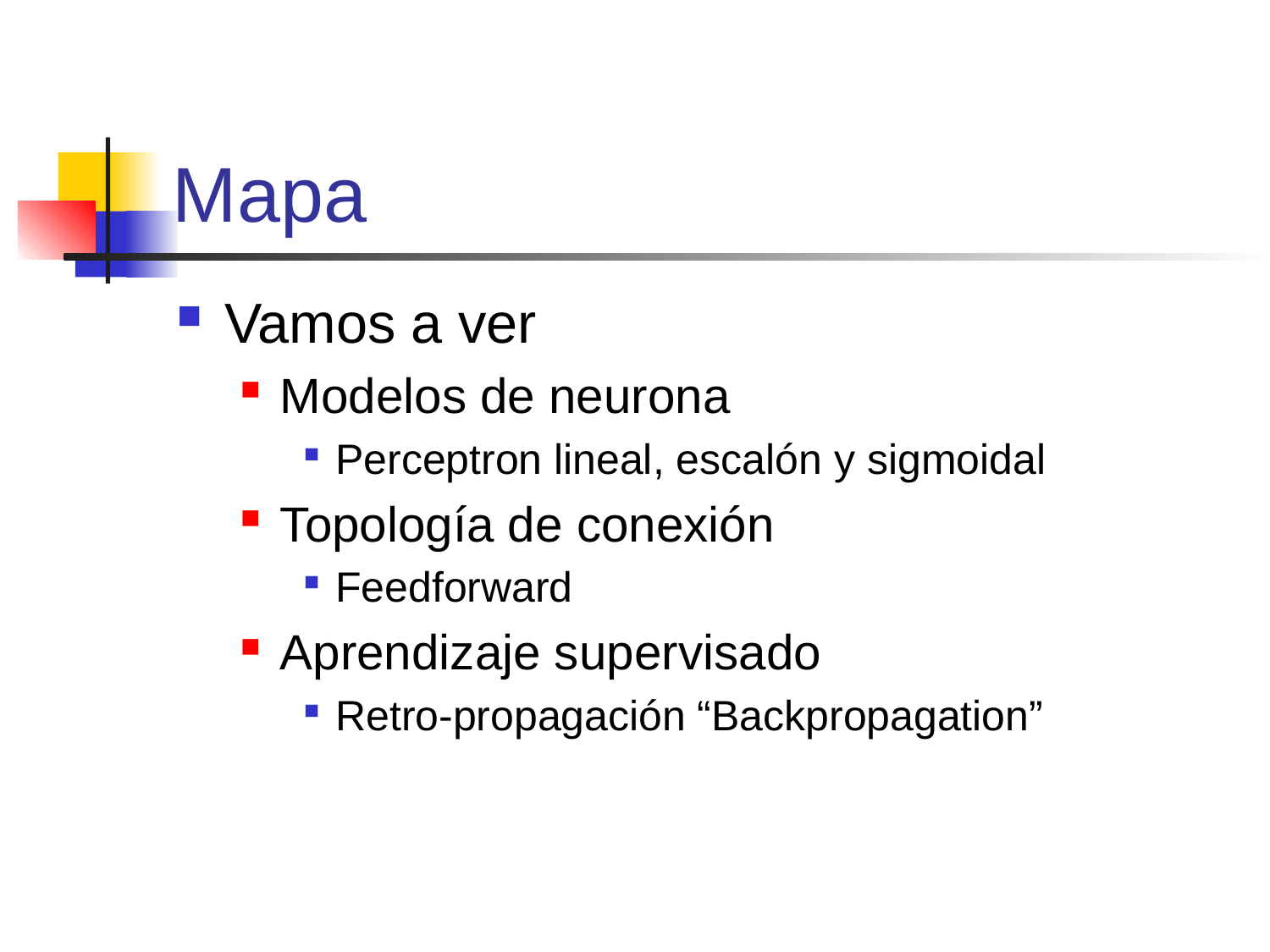

# Mapa
Vamos a ver
Modelos de neurona
Perceptron lineal, escalón y sigmoidal
Topología de conexión
Feedforward
Aprendizaje supervisado
Retro-propagación “Backpropagation”